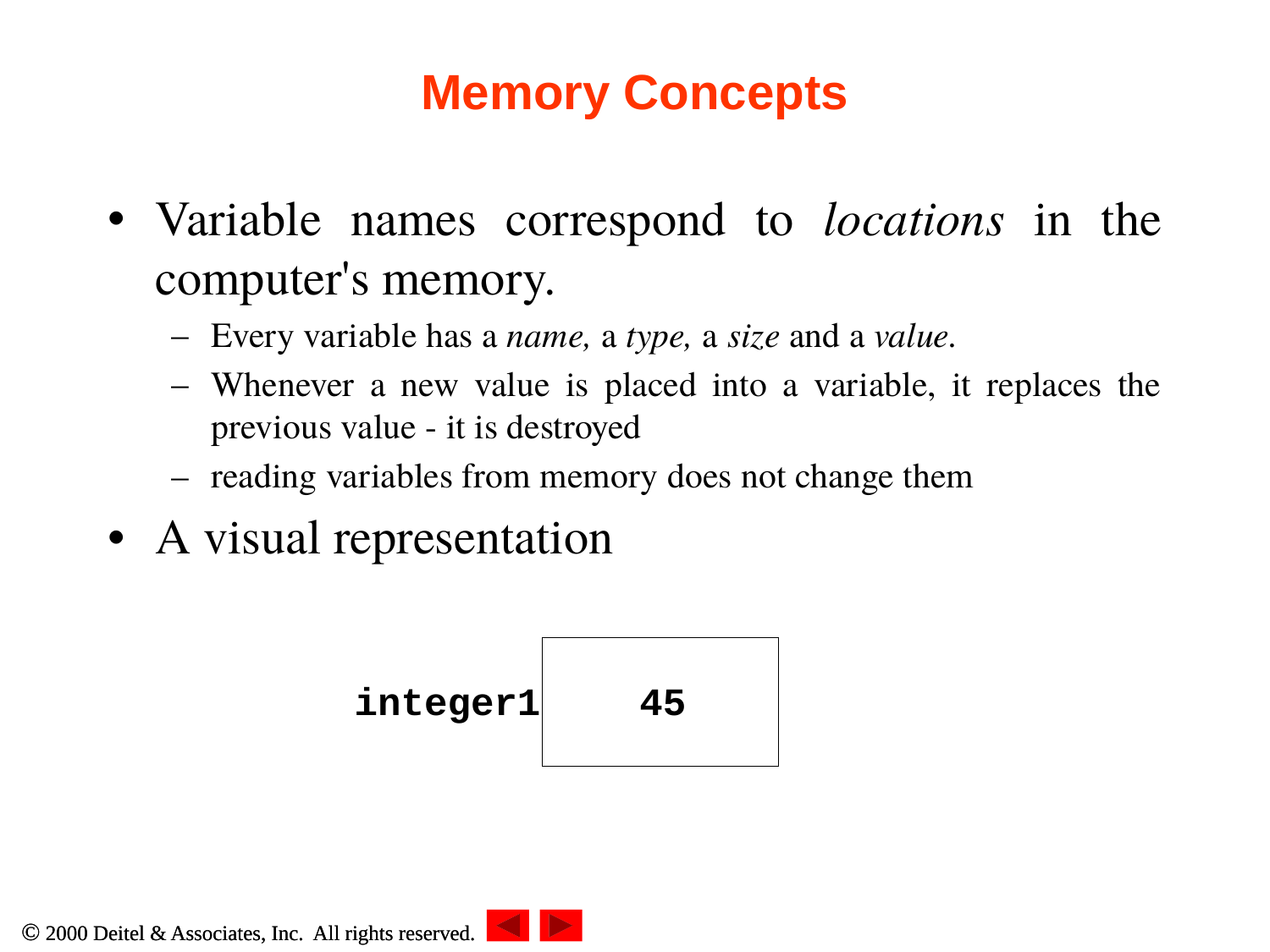

# Memory Concepts
Variable names correspond to locations in the computer's memory.
Every variable has a name, a type, a size and a value.
Whenever a new value is placed into a variable, it replaces the previous value - it is destroyed
reading variables from memory does not change them
A visual representation

integer1

45